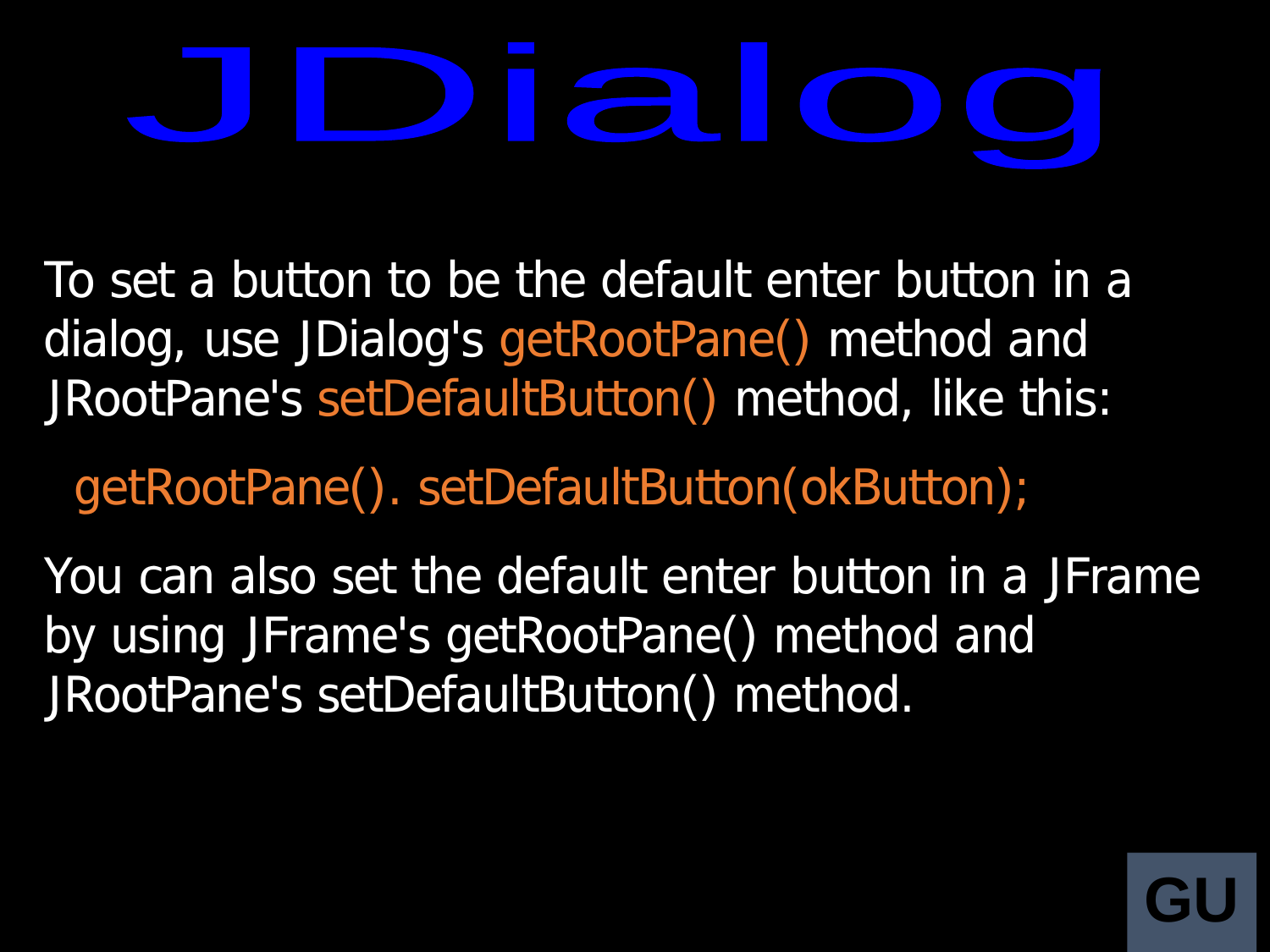

JDialog
To set a button to be the default enter button in a dialog, use JDialog's getRootPane() method and JRootPane's setDefaultButton() method, like this:

  getRootPane(). setDefaultButton(okButton);

You can also set the default enter button in a JFrame by using JFrame's getRootPane() method and JRootPane's setDefaultButton() method.